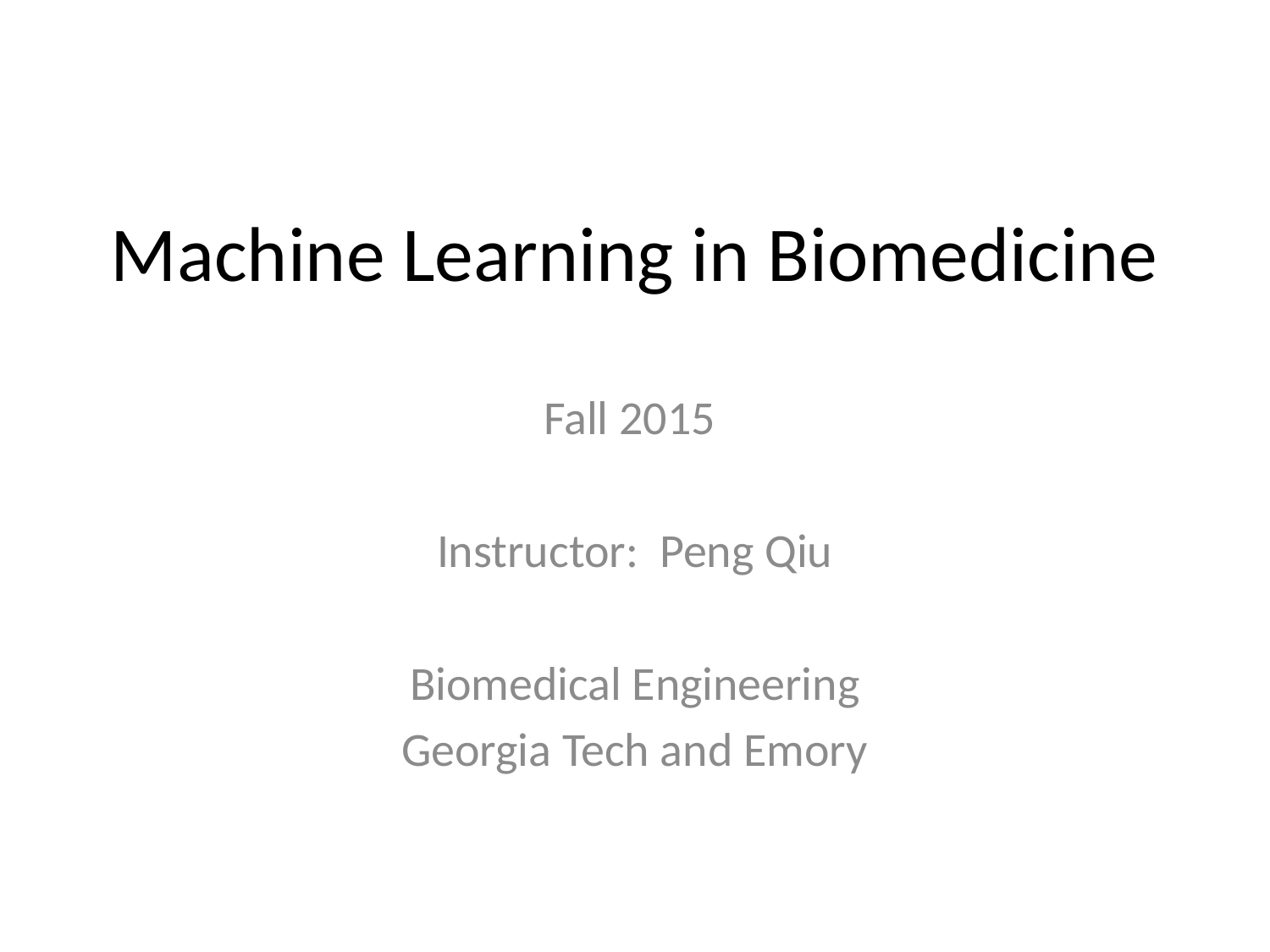

# Machine Learning in Biomedicine
Fall 2015

Instructor:  Peng Qiu

Biomedical Engineering
Georgia Tech and Emory